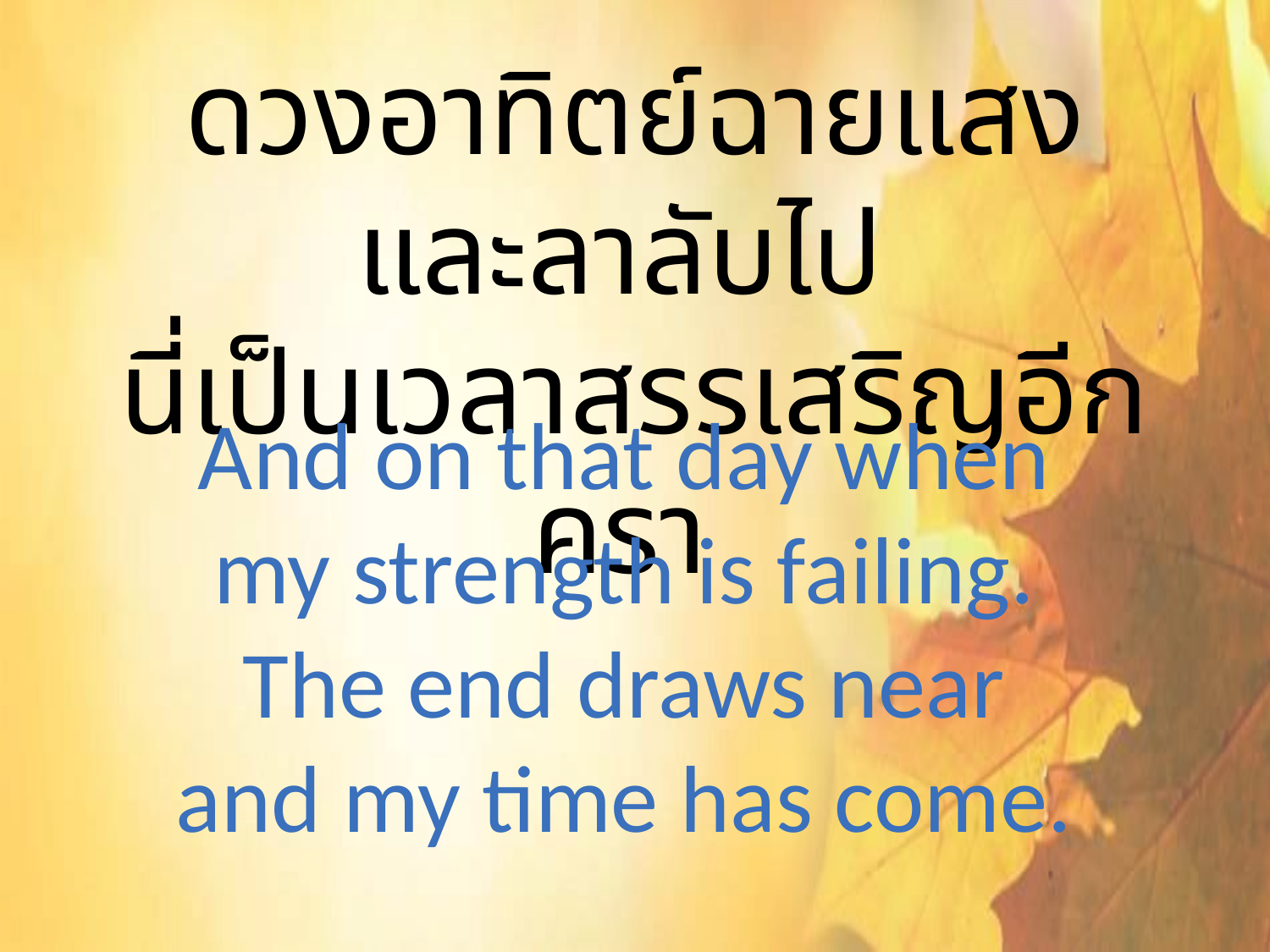

ดวงอาทิตย์ฉายแสงและลาลับไป
นี่เป็นเวลาสรรเสริญอีกครา
And on that day when
my strength is failing.
The end draws near
and my time has come.